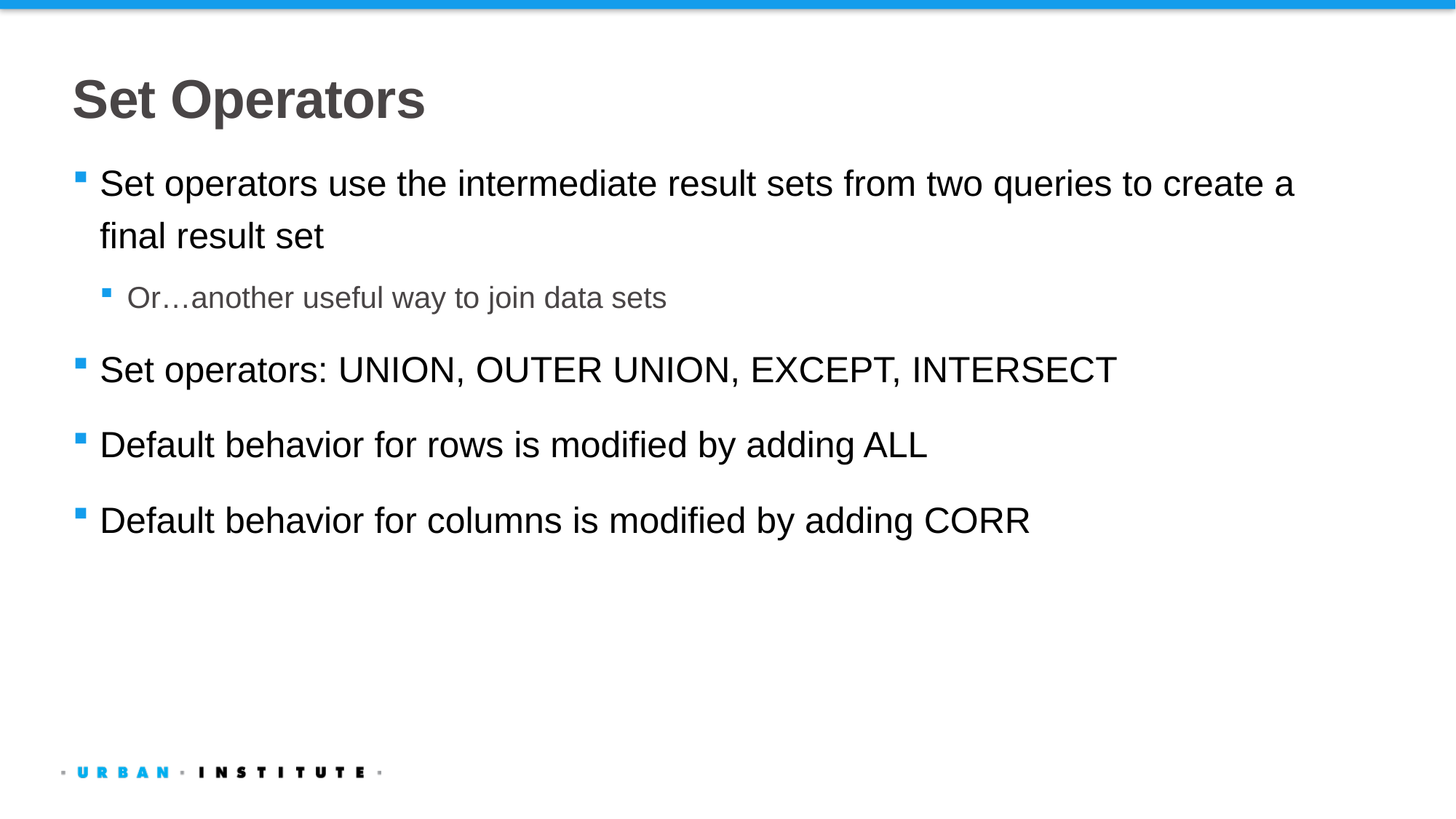

# Set Operators
Set operators use the intermediate result sets from two queries to create a final result set
Or…another useful way to join data sets
Set operators: UNION, OUTER UNION, EXCEPT, INTERSECT
Default behavior for rows is modified by adding ALL
Default behavior for columns is modified by adding CORR